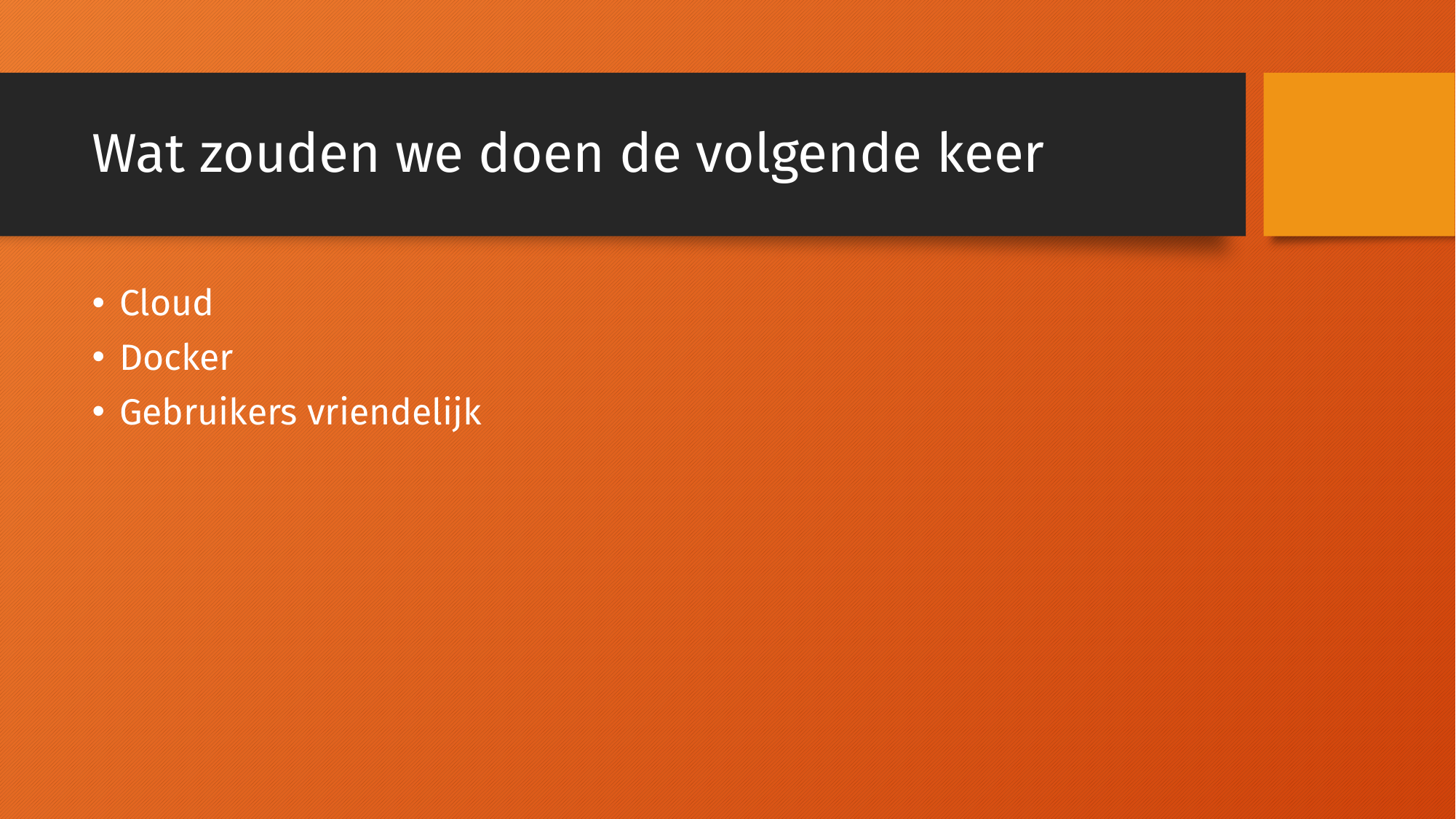

# Wat zouden we doen de volgende keer
Cloud
Docker
Gebruikers vriendelijk